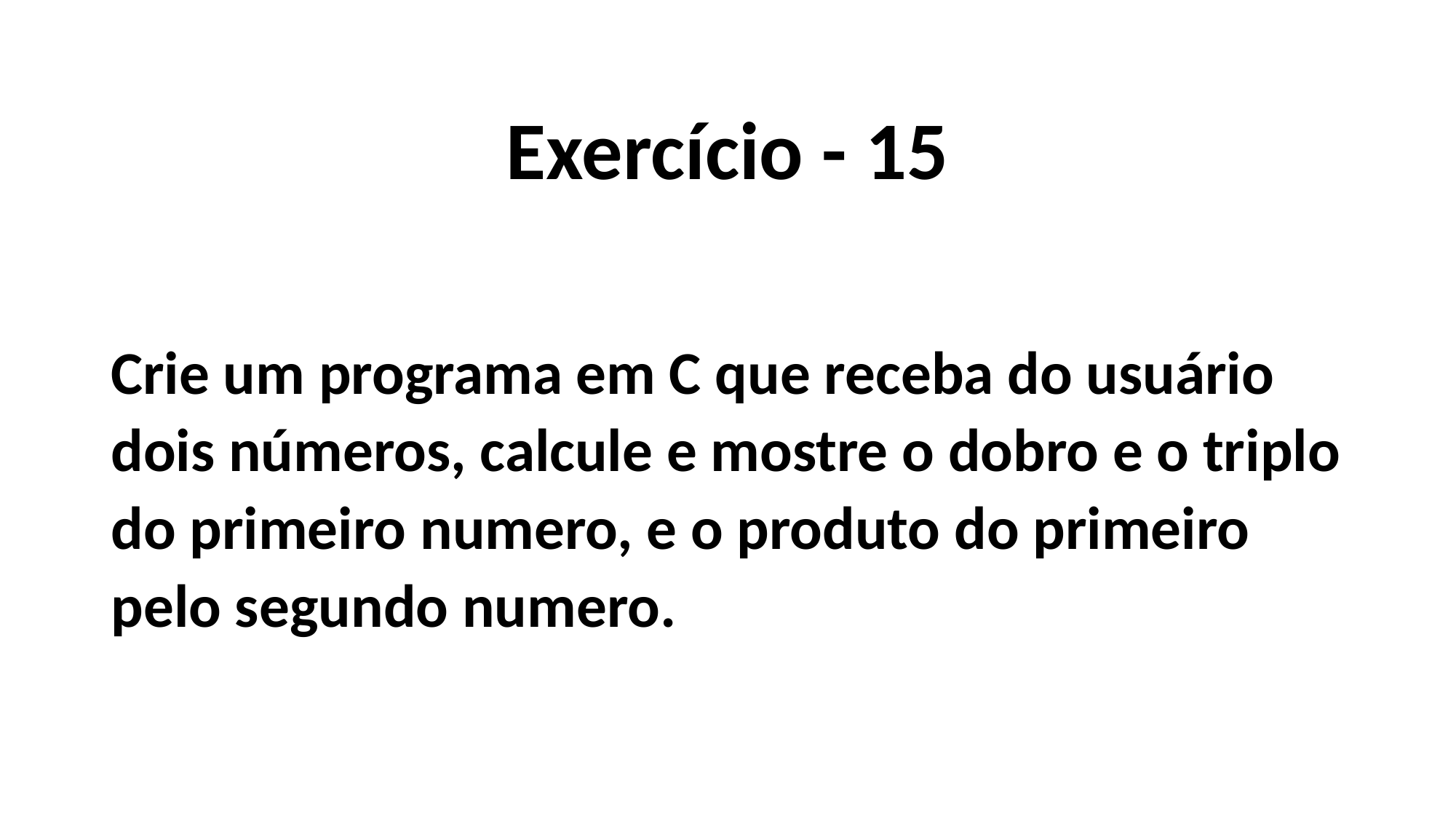

Exercício - 15

Crie um programa em C que receba do usuário dois números, calcule e mostre o dobro e o triplo do primeiro numero, e o produto do primeiro pelo segundo numero.